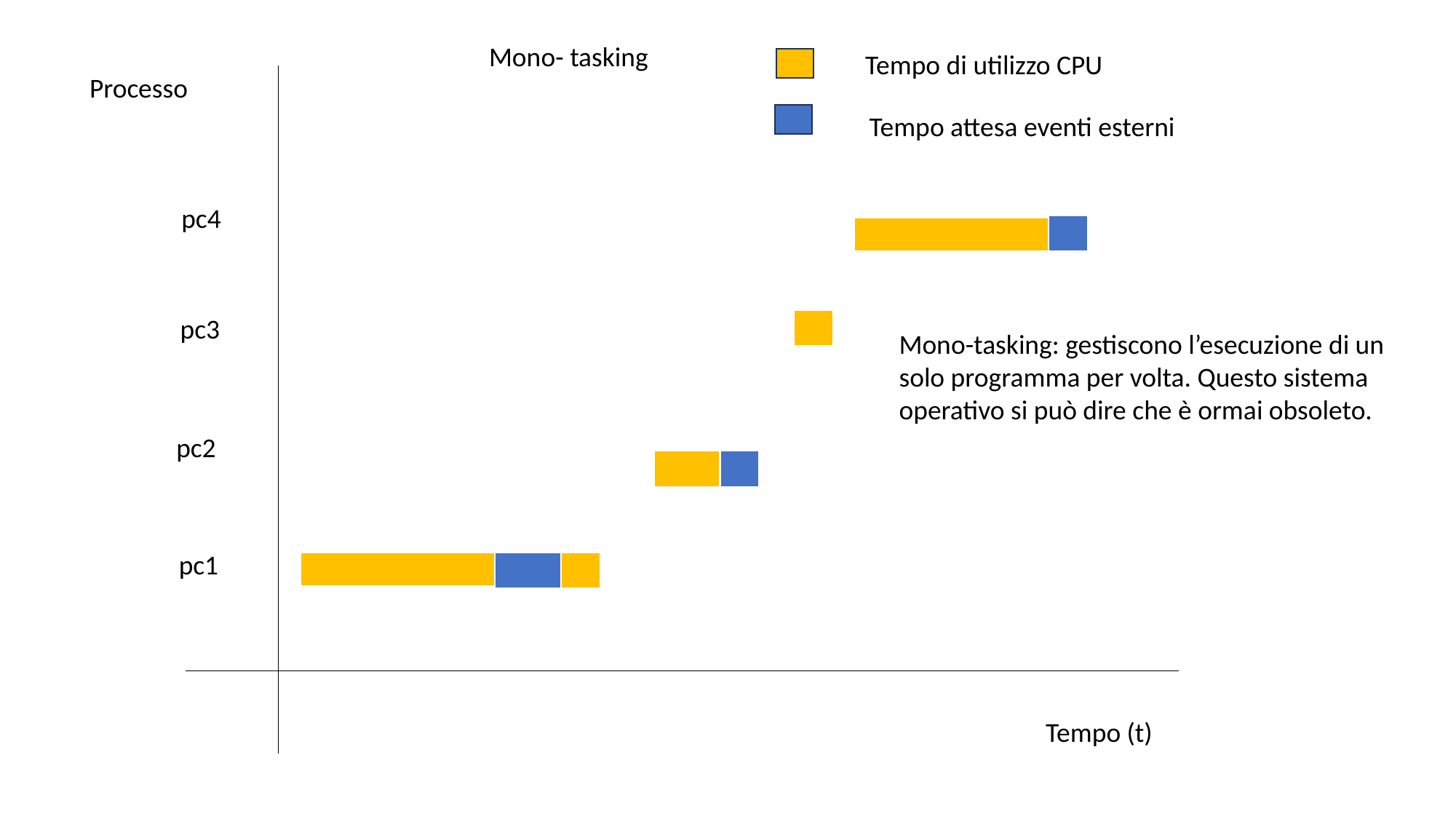

Mono- tasking
Tempo di utilizzo CPU

Processo
Tempo attesa eventi esterni

pc4

pc3

Mono-tasking: gestiscono l’esecuzione di un solo programma per volta. Questo sistema operativo si può dire che è ormai obsoleto.
pc2

pc1

Tempo (t)